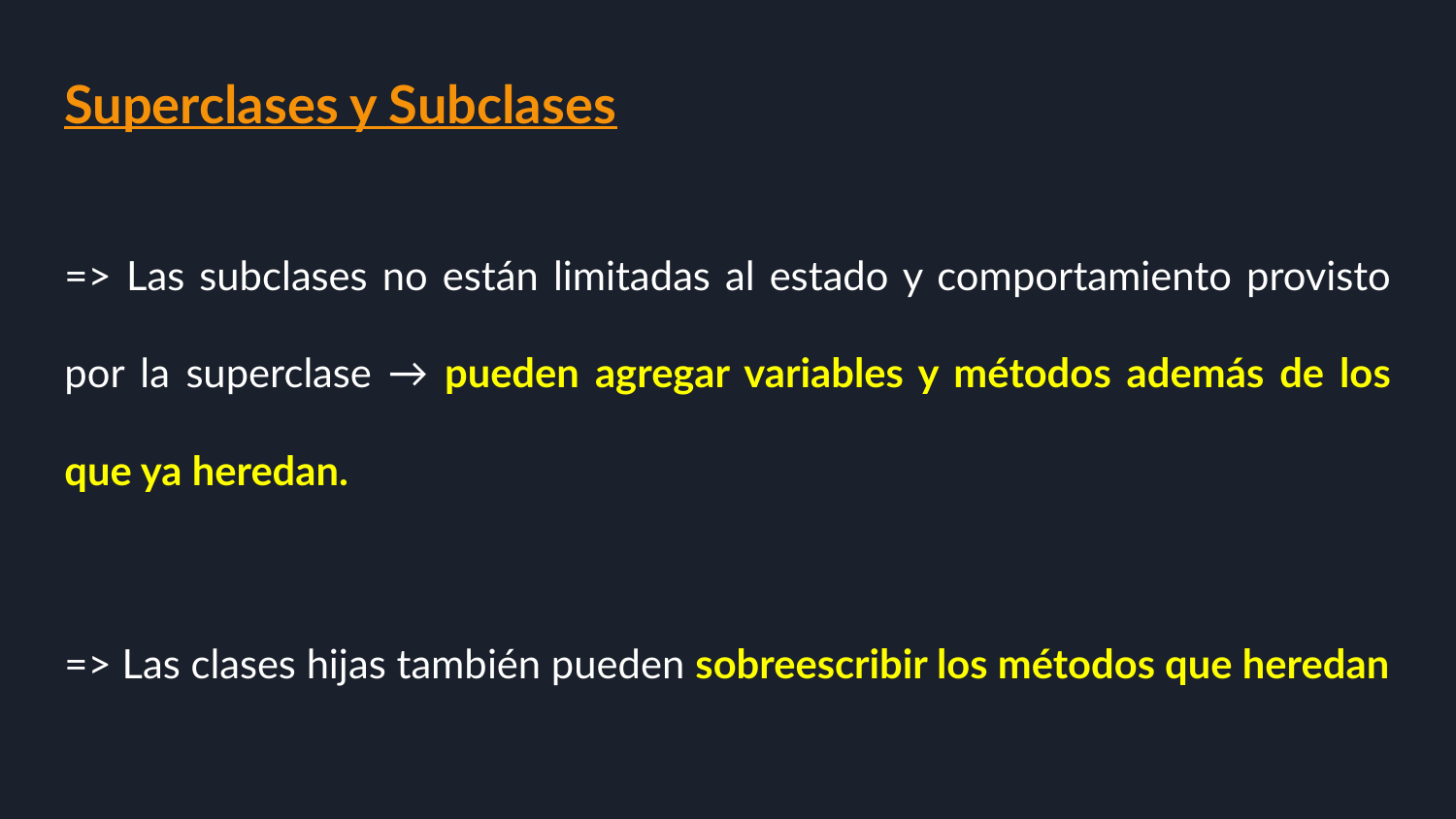

Superclases y Subclases
=> Las subclases no están limitadas al estado y comportamiento provisto por la superclase → pueden agregar variables y métodos además de los que ya heredan.

=> Las clases hijas también pueden sobreescribir los métodos que heredan